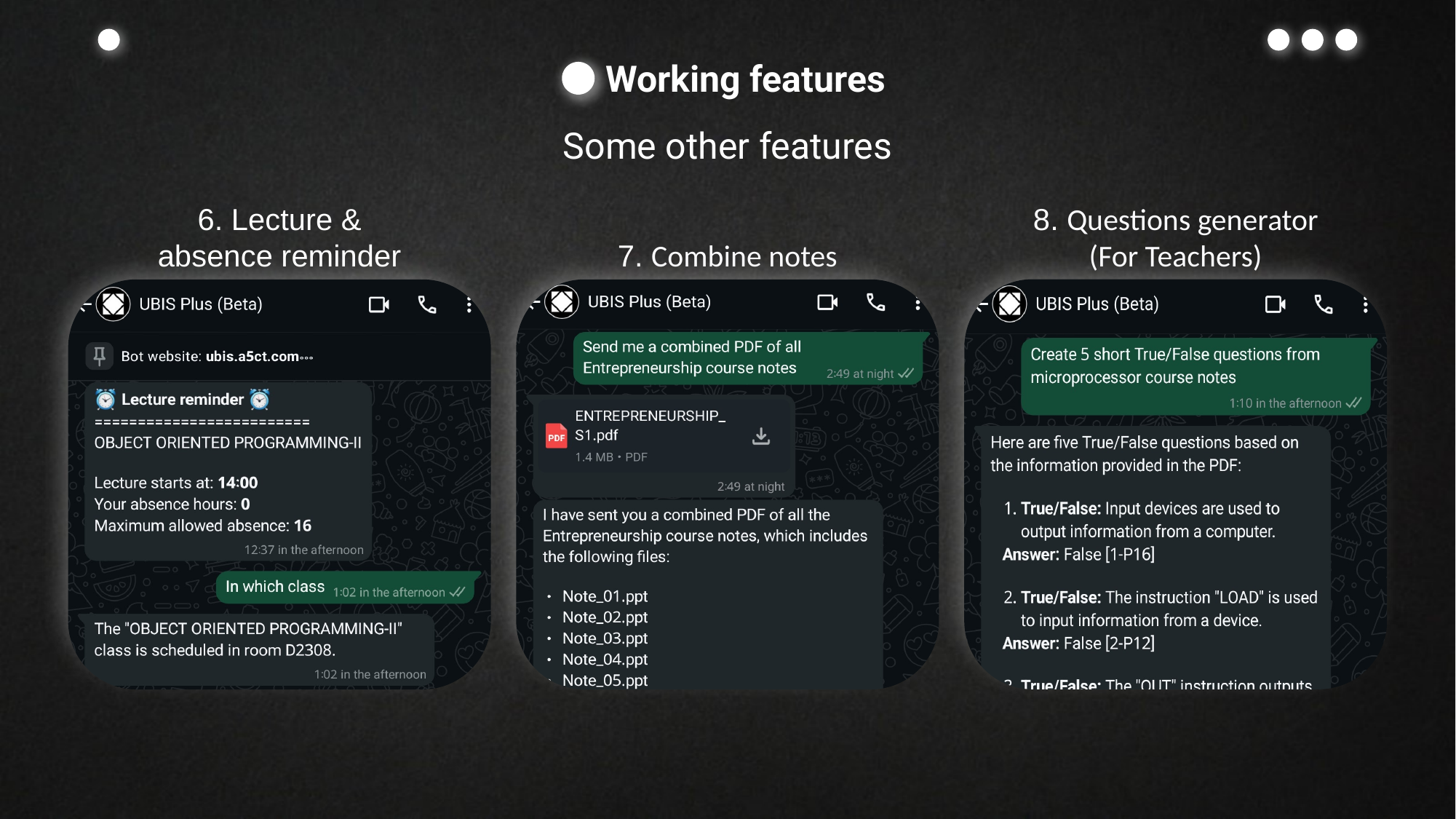

Working features

Some other features

6. Lecture & absence reminder
8. Questions generator (For Teachers)

7. Combine notes